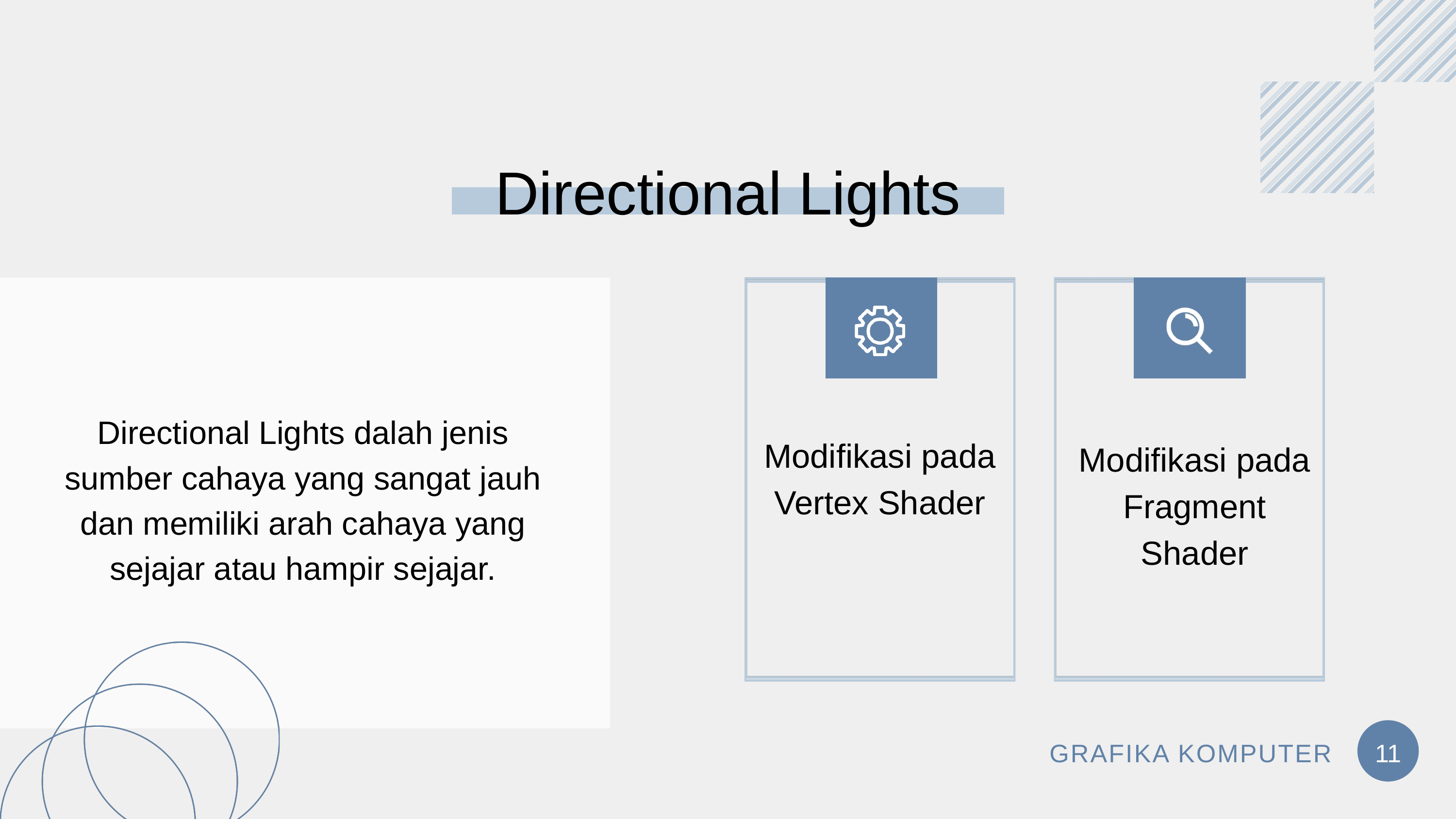

Directional Lights

Directional Lights dalah jenis sumber cahaya yang sangat jauh dan memiliki arah cahaya yang sejajar atau hampir sejajar.
Modifikasi pada Vertex Shader
Modifikasi pada Fragment Shader

GRAFIKA KOMPUTER
11